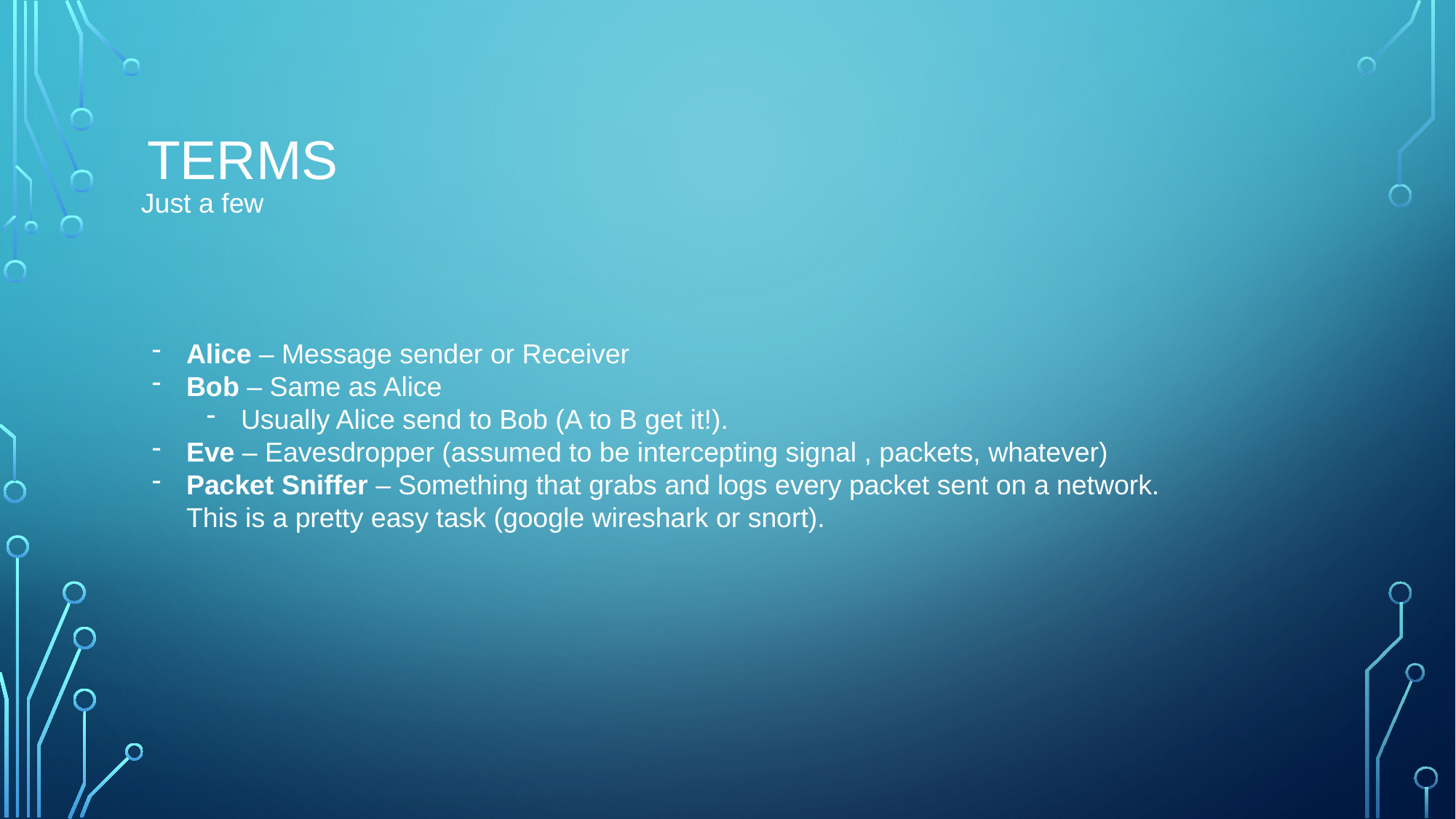

# Terms
Just a few
Alice – Message sender or Receiver
Bob – Same as Alice
Usually Alice send to Bob (A to B get it!).
Eve – Eavesdropper (assumed to be intercepting signal , packets, whatever)
Packet Sniffer – Something that grabs and logs every packet sent on a network. This is a pretty easy task (google wireshark or snort).